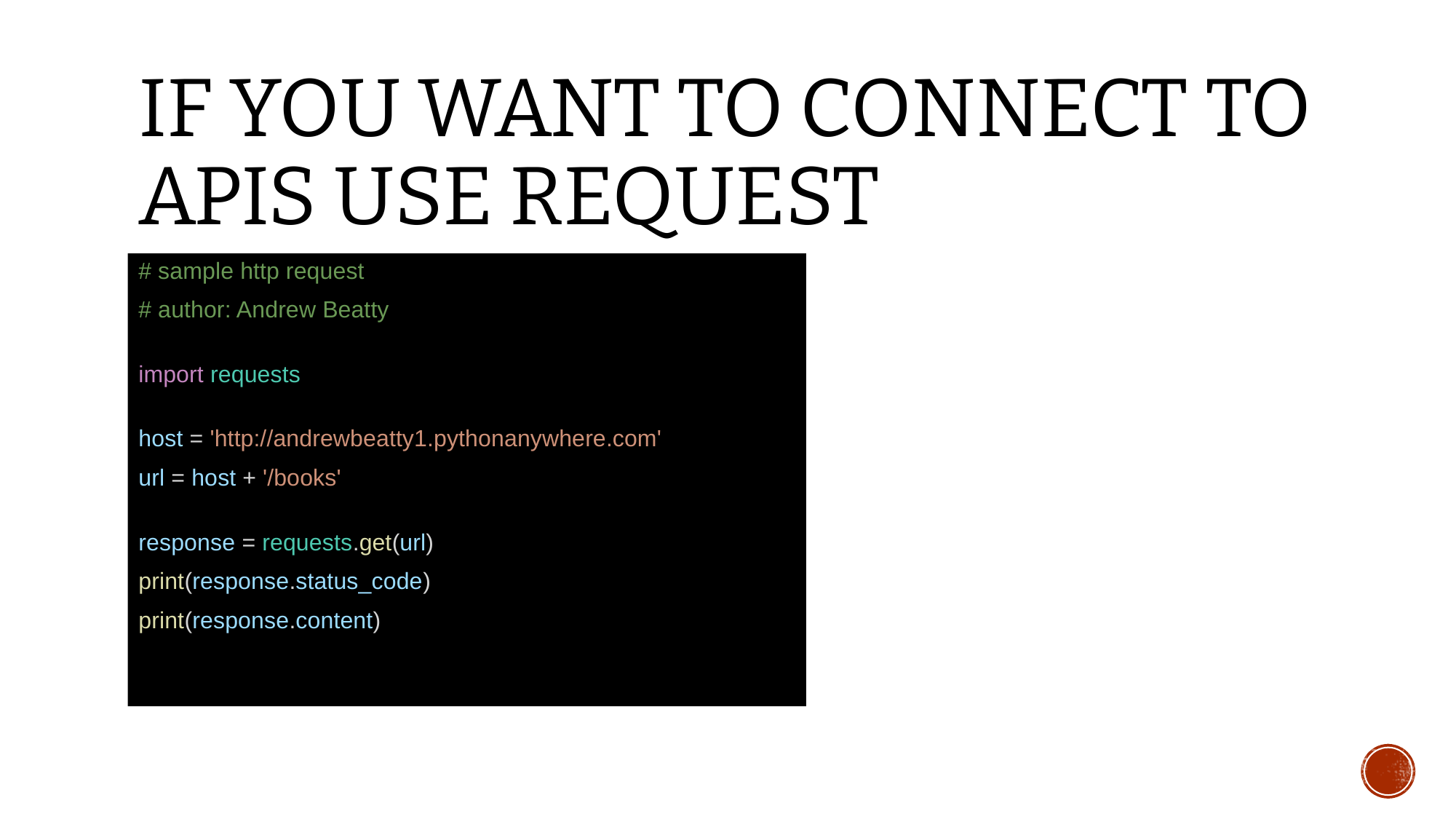

# If you want to connect to APIS use request
# sample http request
# author: Andrew Beatty
import requests
host = 'http://andrewbeatty1.pythonanywhere.com'
url = host + '/books'
response = requests.get(url)
print(response.status_code)
print(response.content)